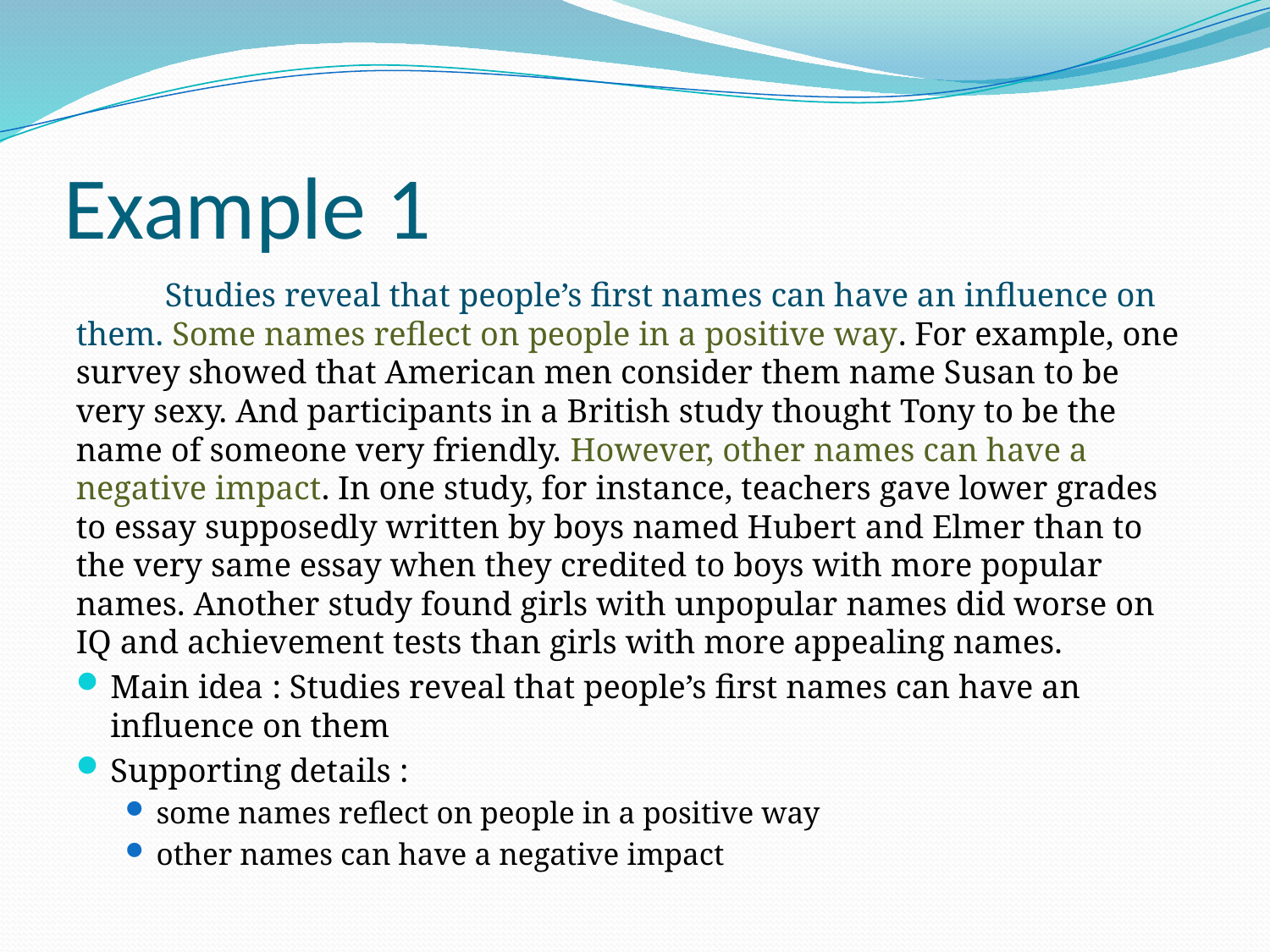

# Example 1
	Studies reveal that people’s first names can have an influence on them. Some names reflect on people in a positive way. For example, one survey showed that American men consider them name Susan to be very sexy. And participants in a British study thought Tony to be the name of someone very friendly. However, other names can have a negative impact. In one study, for instance, teachers gave lower grades to essay supposedly written by boys named Hubert and Elmer than to the very same essay when they credited to boys with more popular names. Another study found girls with unpopular names did worse on IQ and achievement tests than girls with more appealing names.
Main idea : Studies reveal that people’s first names can have an influence on them
Supporting details :
some names reflect on people in a positive way
other names can have a negative impact